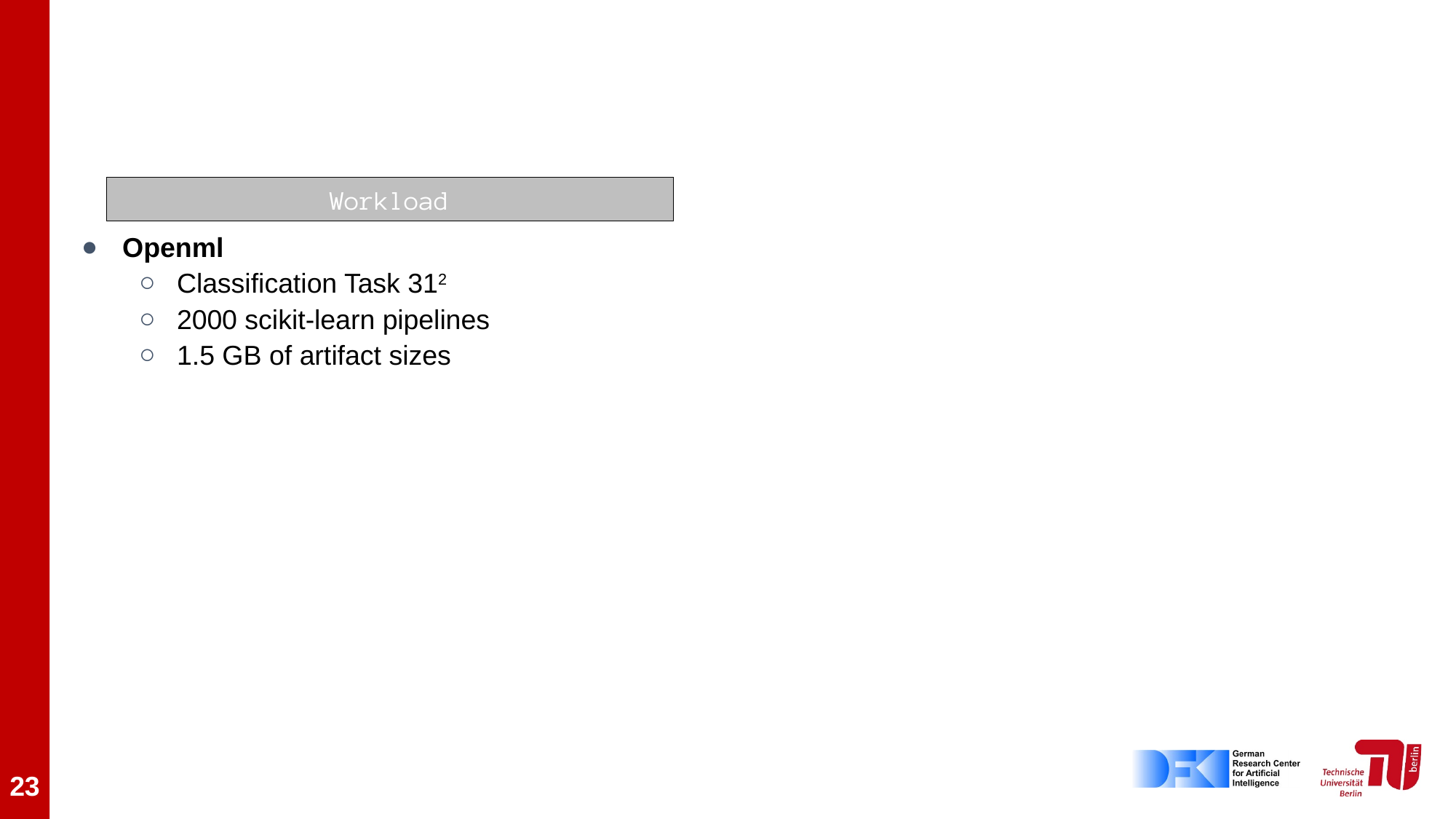

#
Workload

Openml
Classification Task 312
2000 scikit-learn pipelines
1.5 GB of artifact sizes

23